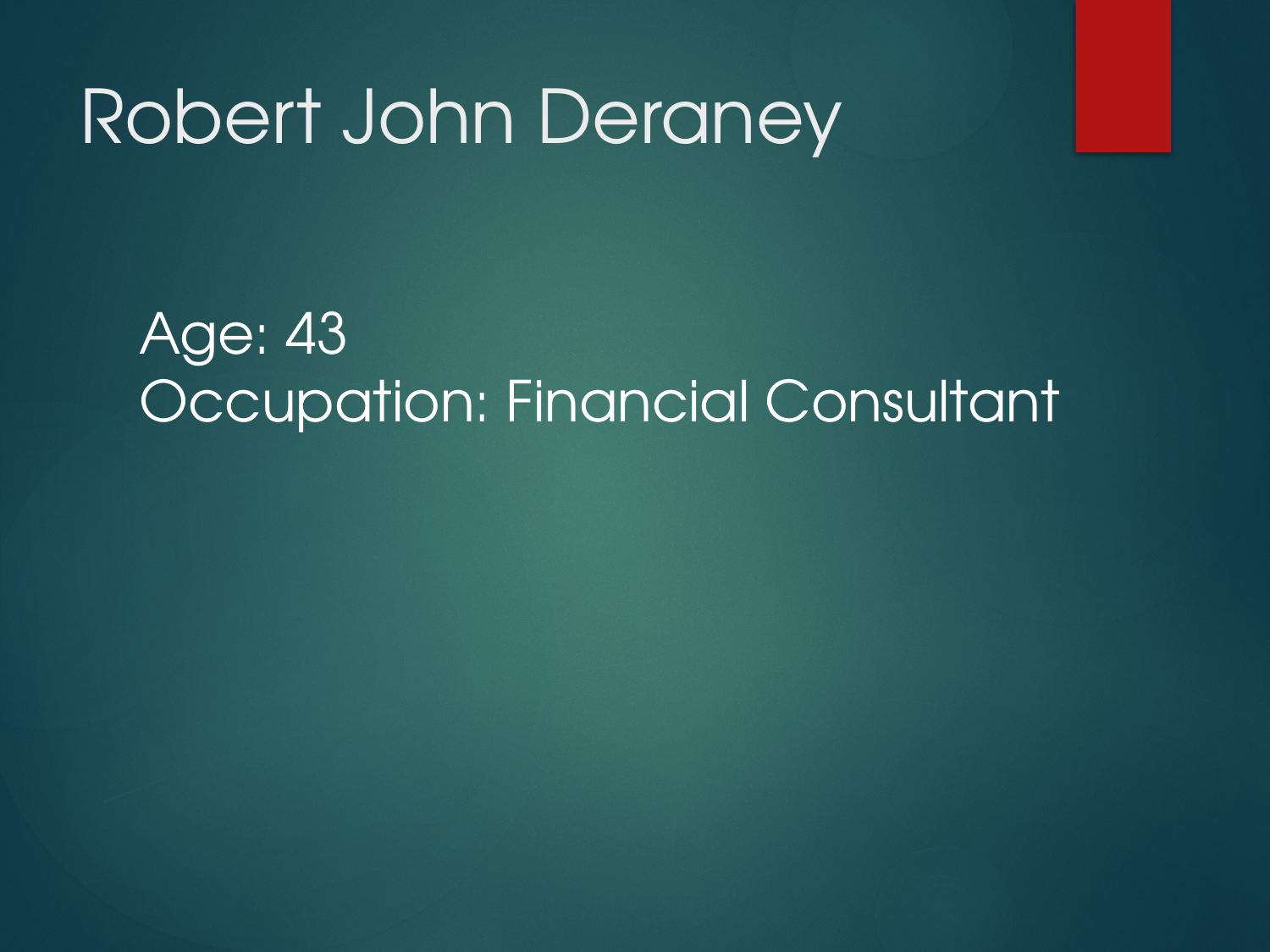

# Robert John Deraney

Age: 43
Occupation: Financial Consultant